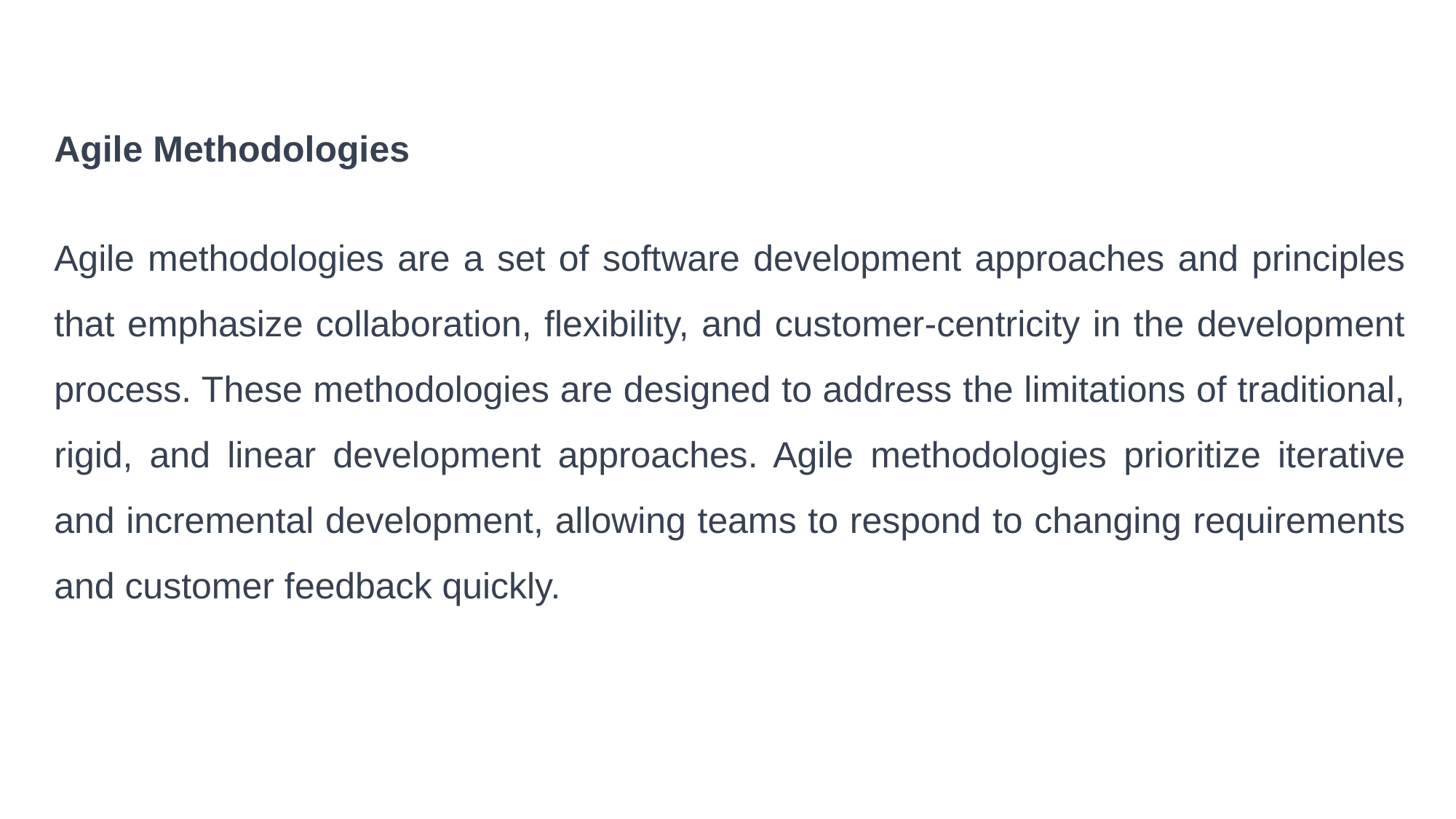

Agile Methodologies

Agile methodologies are a set of software development approaches and principles that emphasize collaboration, flexibility, and customer-centricity in the development process. These methodologies are designed to address the limitations of traditional, rigid, and linear development approaches. Agile methodologies prioritize iterative and incremental development, allowing teams to respond to changing requirements and customer feedback quickly.